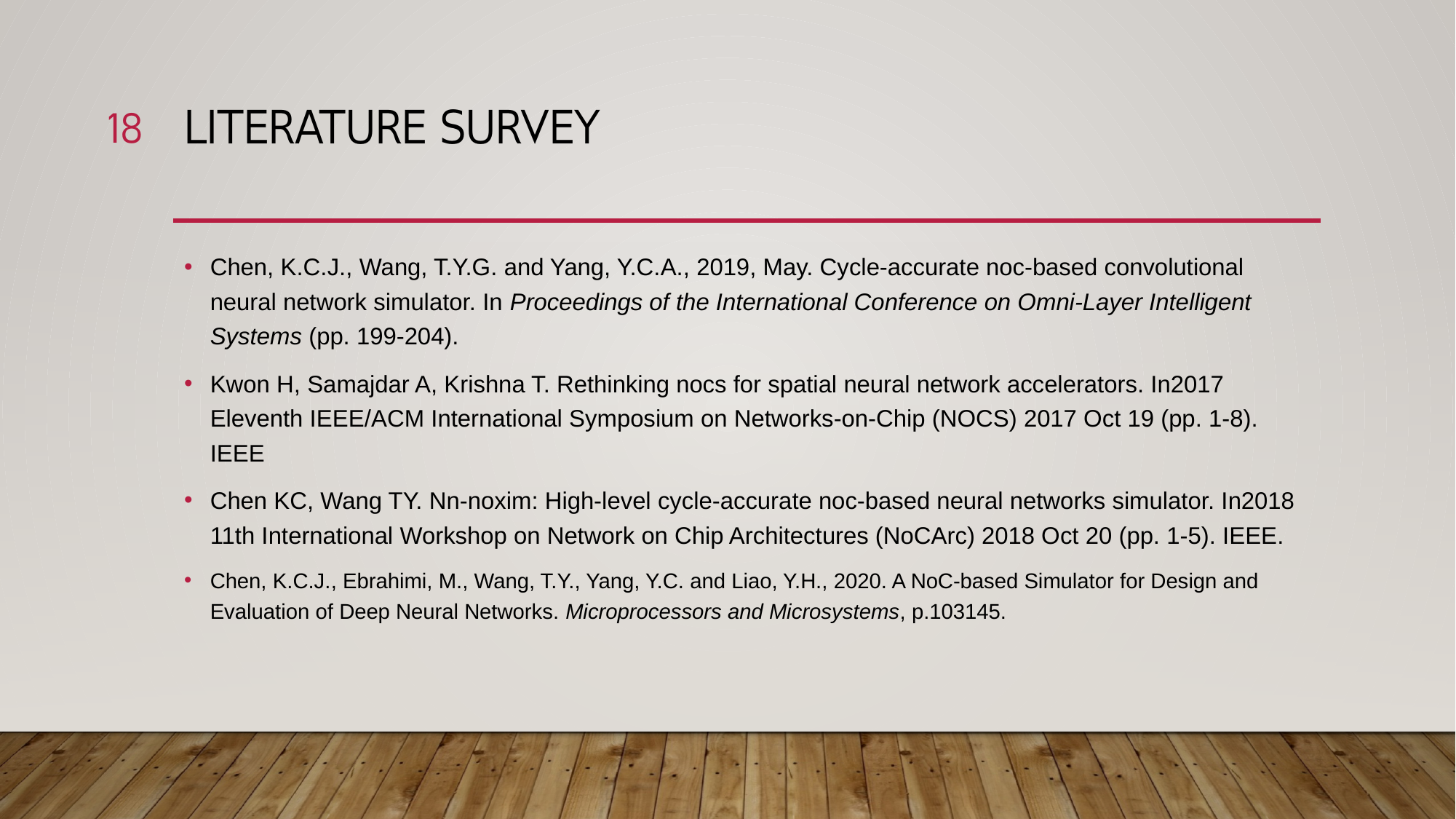

18
# Literature Survey
Chen, K.C.J., Wang, T.Y.G. and Yang, Y.C.A., 2019, May. Cycle-accurate noc-based convolutional neural network simulator. In Proceedings of the International Conference on Omni-Layer Intelligent Systems (pp. 199-204).
Kwon H, Samajdar A, Krishna T. Rethinking nocs for spatial neural network accelerators. In2017 Eleventh IEEE/ACM International Symposium on Networks-on-Chip (NOCS) 2017 Oct 19 (pp. 1-8). IEEE
Chen KC, Wang TY. Nn-noxim: High-level cycle-accurate noc-based neural networks simulator. In2018 11th International Workshop on Network on Chip Architectures (NoCArc) 2018 Oct 20 (pp. 1-5). IEEE.
Chen, K.C.J., Ebrahimi, M., Wang, T.Y., Yang, Y.C. and Liao, Y.H., 2020. A NoC-based Simulator for Design and Evaluation of Deep Neural Networks. Microprocessors and Microsystems, p.103145.